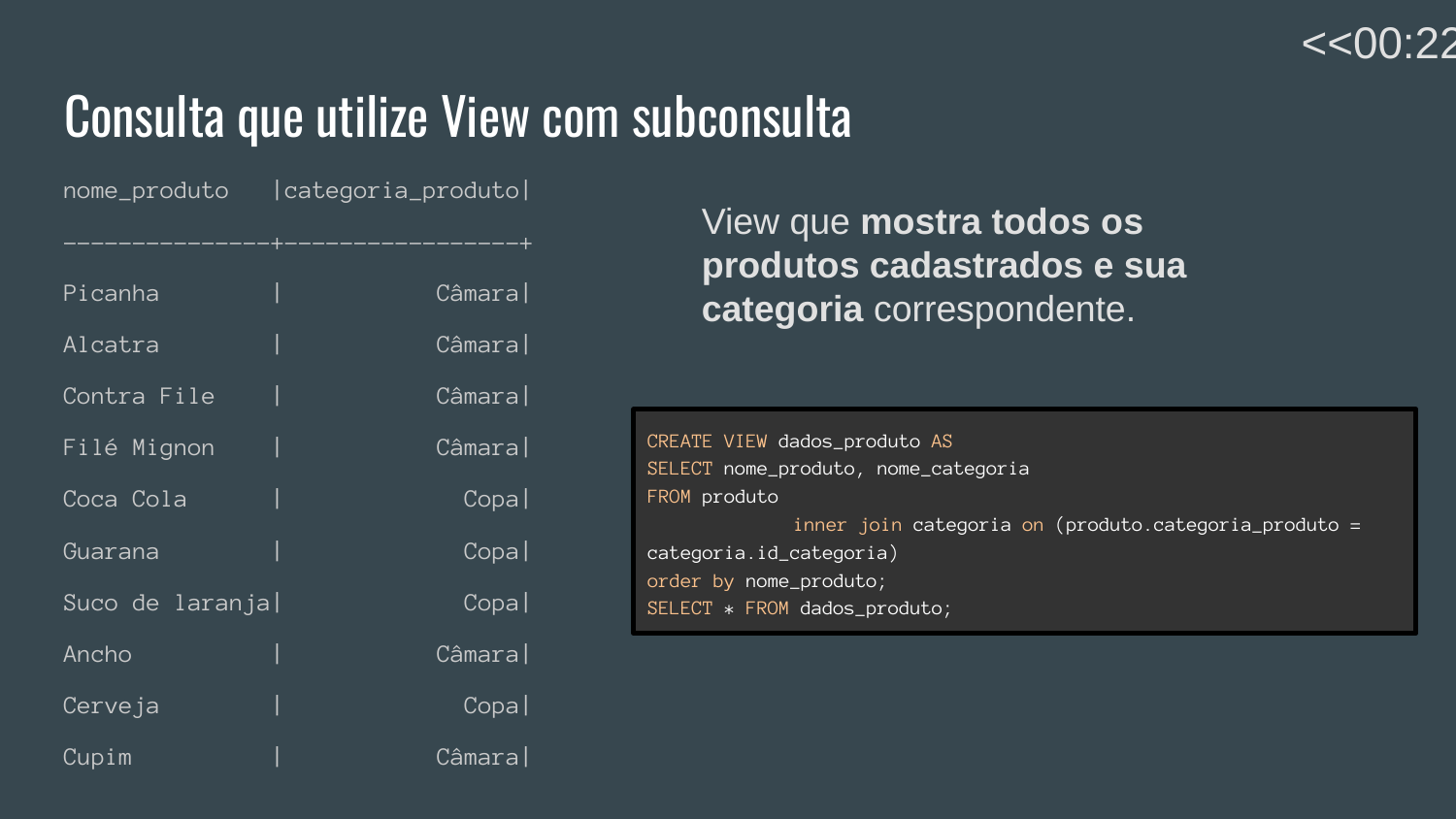

<<00:22->>

# Consulta que utilize View com subconsulta
nome_produto   |categoria_produto|
---------------+-----------------+
Picanha        |           Câmara|
Alcatra        |           Câmara|
Contra File    |           Câmara|
Filé Mignon    |           Câmara|
Coca Cola      |             Copa|
Guarana        |             Copa|
Suco de laranja|             Copa|
Ancho          |           Câmara|
Cerveja        |             Copa|
Cupim          |           Câmara|
View que mostra todos os produtos cadastrados e sua categoria correspondente.
CREATE VIEW dados_produto AS
SELECT nome_produto, nome_categoria
FROM produto
	inner join categoria on (produto.categoria_produto = categoria.id_categoria)
order by nome_produto;
SELECT * FROM dados_produto;